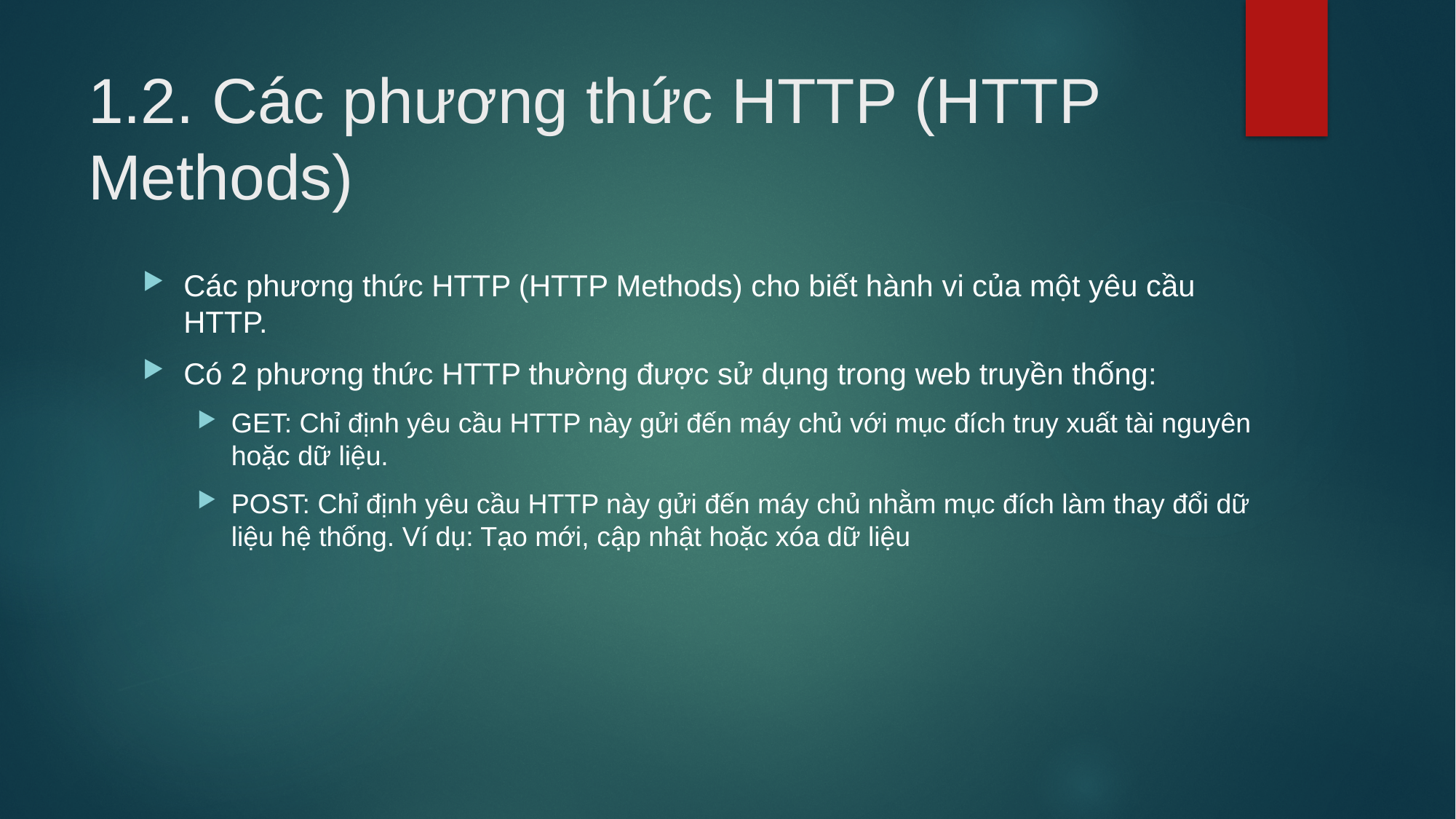

# 1.2. Các phương thức HTTP (HTTP Methods)
Các phương thức HTTP (HTTP Methods) cho biết hành vi của một yêu cầu HTTP.
Có 2 phương thức HTTP thường được sử dụng trong web truyền thống:
GET: Chỉ định yêu cầu HTTP này gửi đến máy chủ với mục đích truy xuất tài nguyên hoặc dữ liệu.
POST: Chỉ định yêu cầu HTTP này gửi đến máy chủ nhằm mục đích làm thay đổi dữ liệu hệ thống. Ví dụ: Tạo mới, cập nhật hoặc xóa dữ liệu